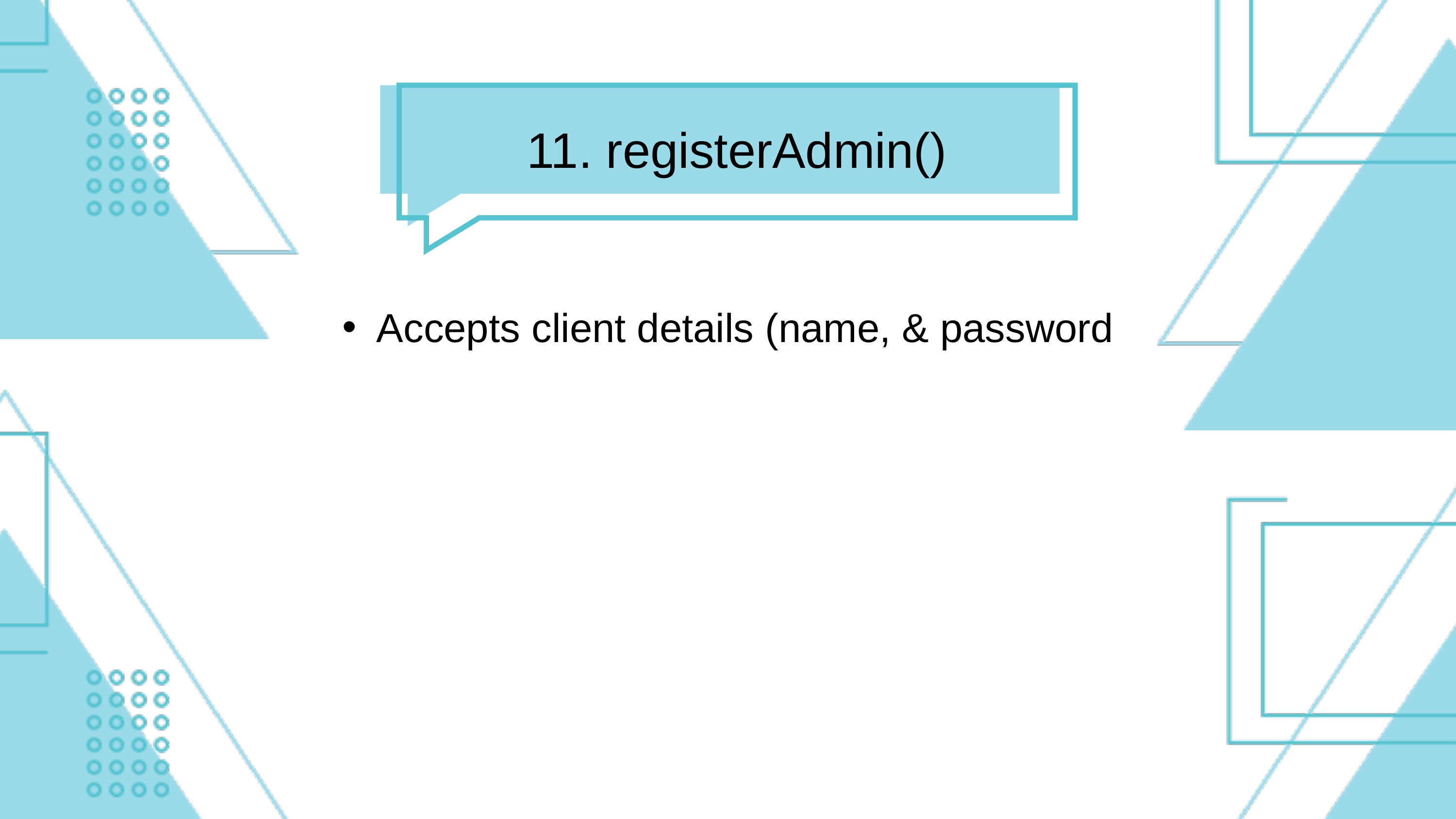

11. registerAdmin()
Accepts client details (name, & password